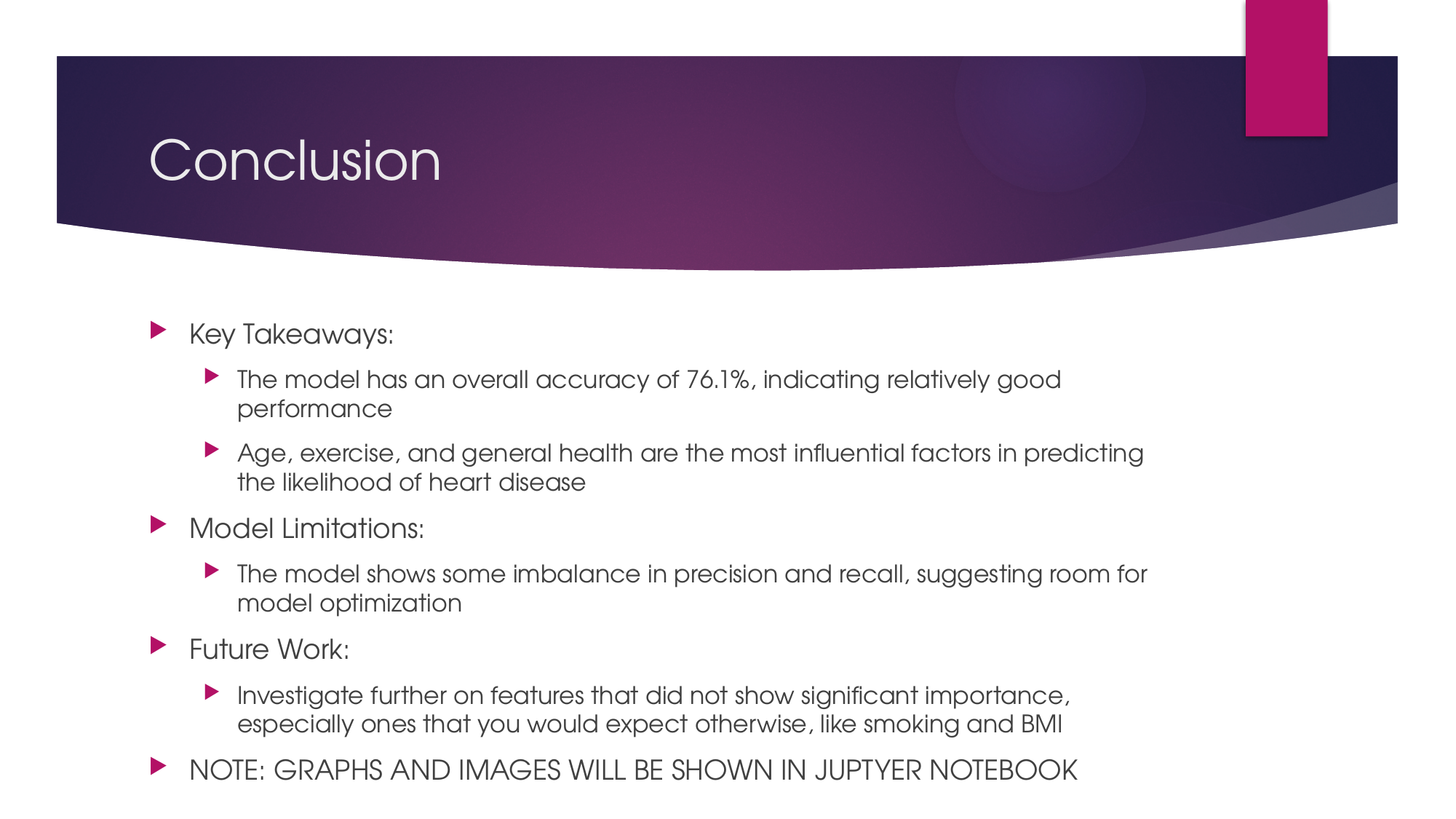

# Conclusion
Key Takeaways:
The model has an overall accuracy of 76.1%, indicating relatively good performance
Age, exercise, and general health are the most influential factors in predicting the likelihood of heart disease
Model Limitations:
The model shows some imbalance in precision and recall, suggesting room for model optimization
Future Work:
Investigate further on features that did not show significant importance, especially ones that you would expect otherwise, like smoking and BMI
NOTE: GRAPHS AND IMAGES WILL BE SHOWN IN JUPTYER NOTEBOOK